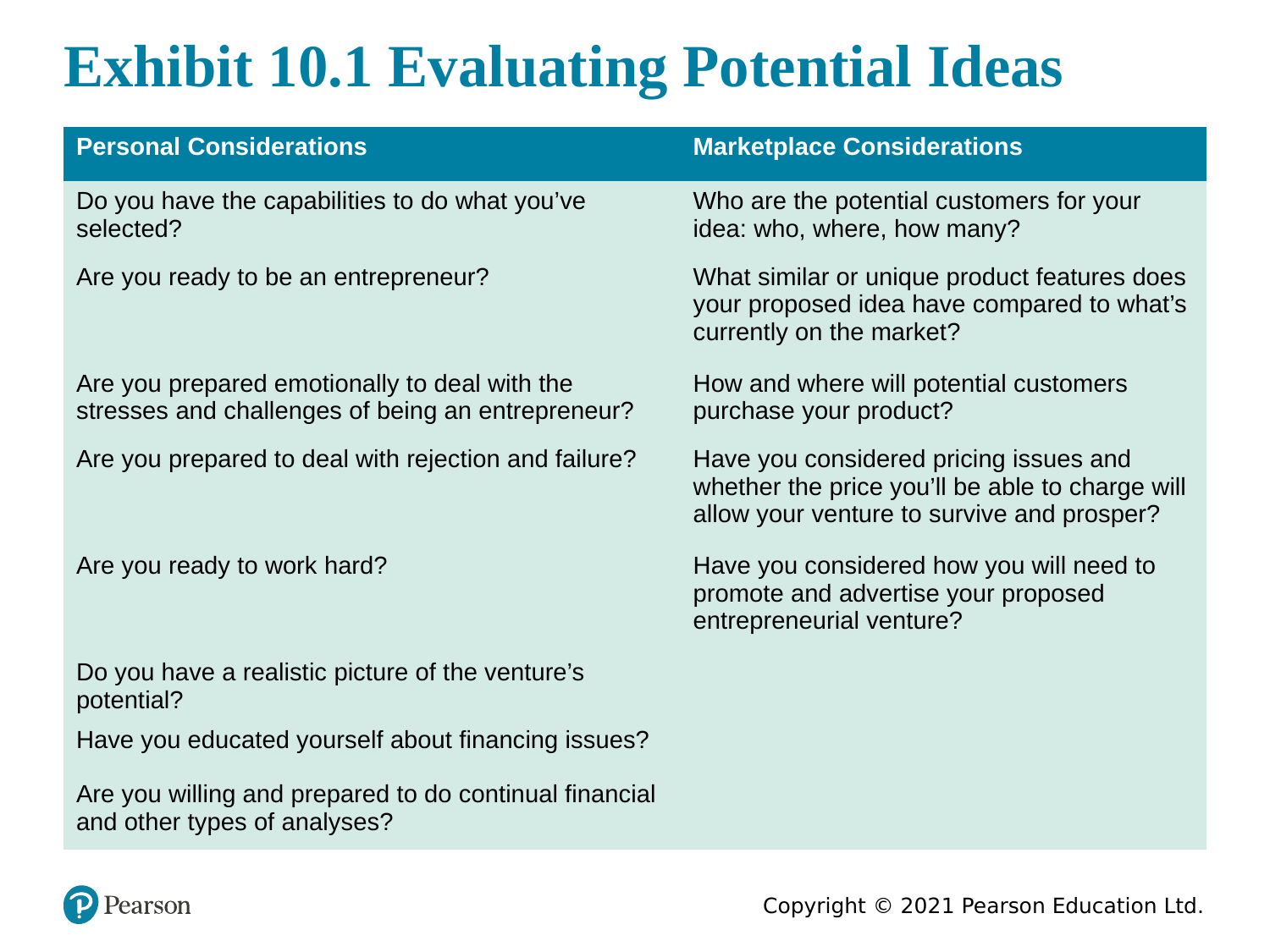

# Exhibit 10.1 Evaluating Potential Ideas
| Personal Considerations | Marketplace Considerations |
| --- | --- |
| Do you have the capabilities to do what you’ve selected? | Who are the potential customers for your idea: who, where, how many? |
| Are you ready to be an entrepreneur? | What similar or unique product features does your proposed idea have compared to what’s currently on the market? |
| Are you prepared emotionally to deal with the stresses and challenges of being an entrepreneur? | How and where will potential customers purchase your product? |
| Are you prepared to deal with rejection and failure? | Have you considered pricing issues and whether the price you’ll be able to charge will allow your venture to survive and prosper? |
| Are you ready to work hard? | Have you considered how you will need to promote and advertise your proposed entrepreneurial venture? |
| Do you have a realistic picture of the venture’s potential? |  |
| Have you educated yourself about financing issues? |  |
| Are you willing and prepared to do continual financial and other types of analyses? |  |